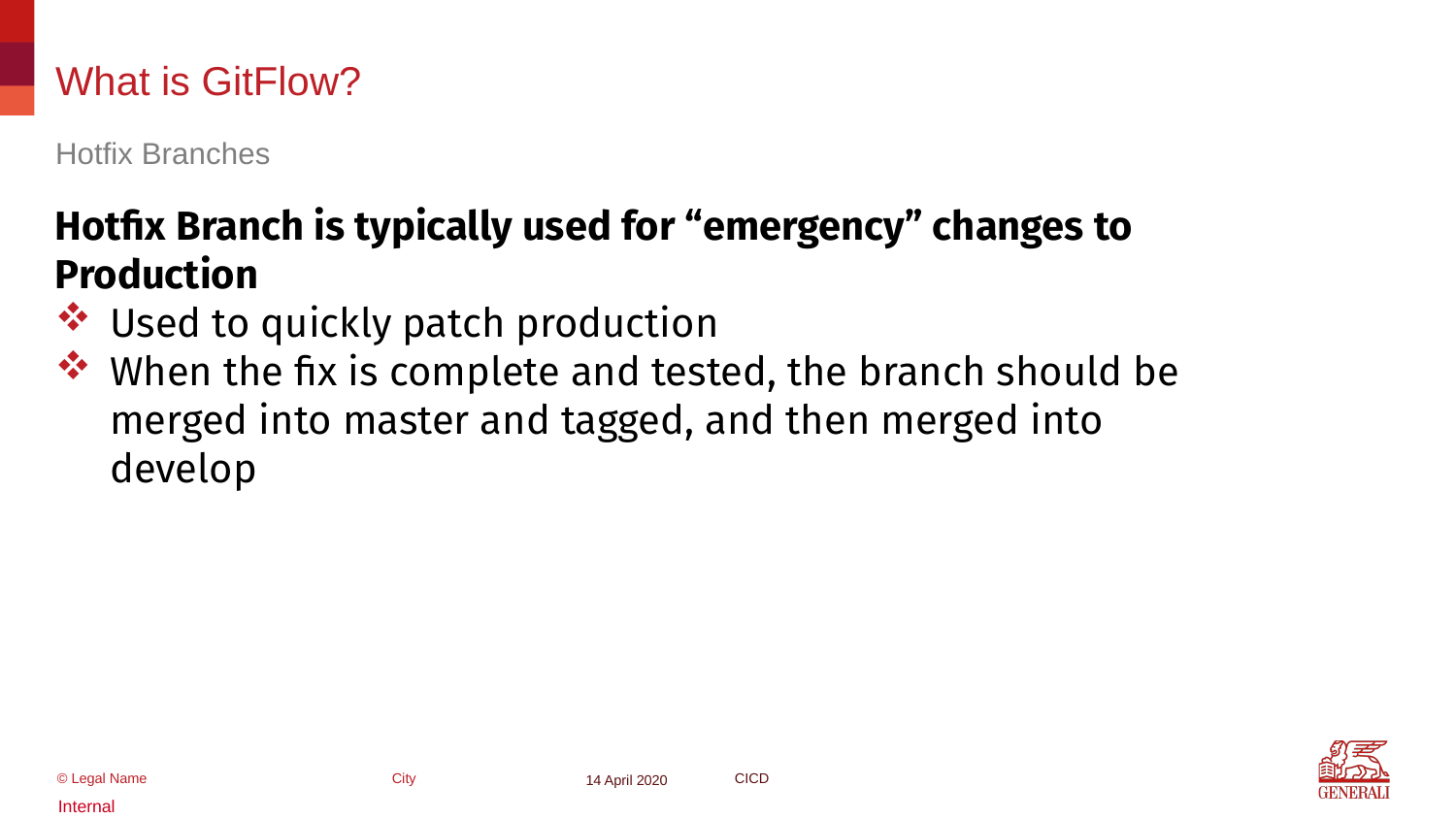

# What is GitFlow?
Hotfix Branches
Hotfix Branch is typically used for “emergency” changes to Production
Used to quickly patch production
When the fix is complete and tested, the branch should be merged into master and tagged, and then merged into develop
14 April 2020
CICD